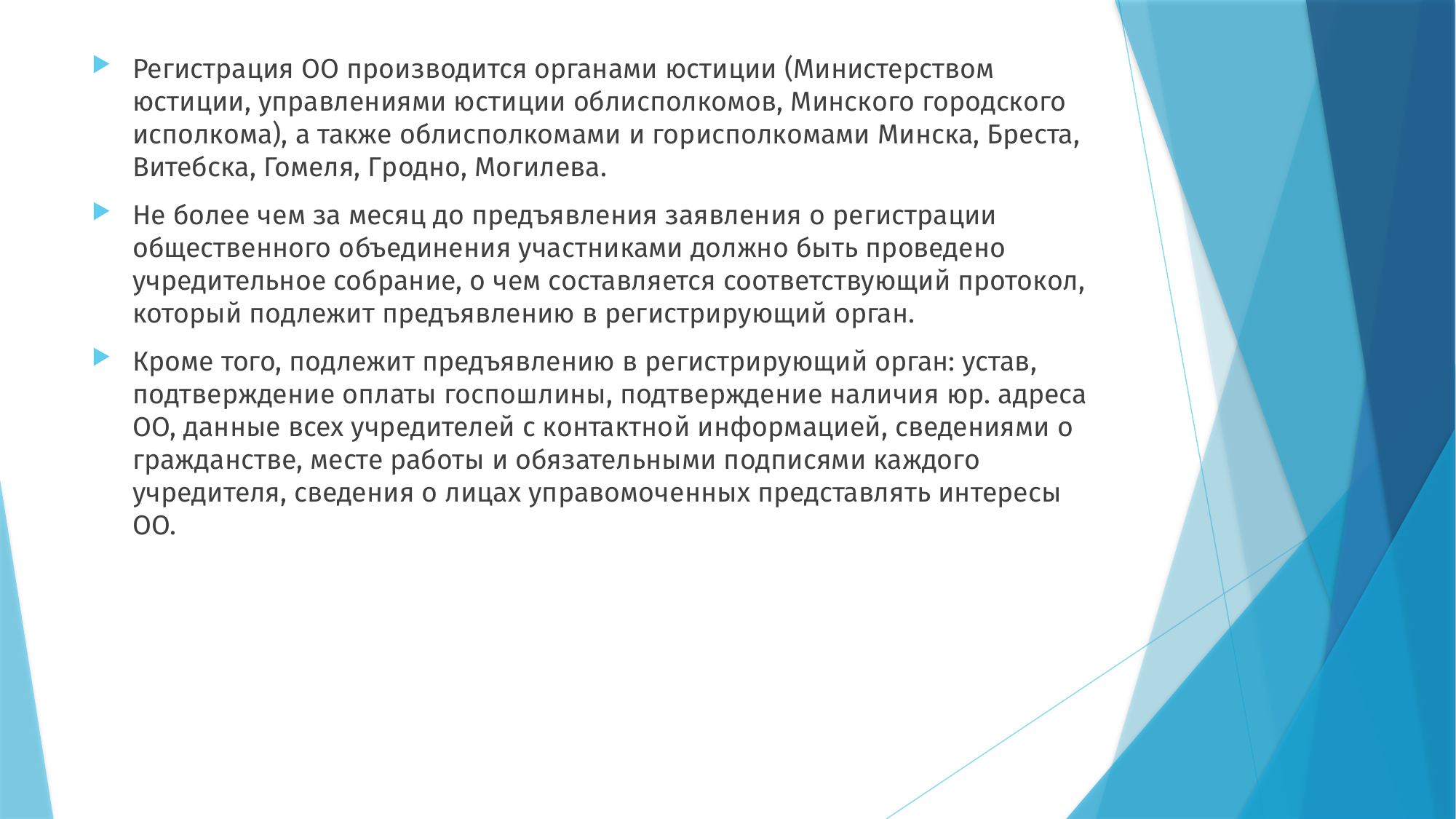

Регистрация ОО производится органами юстиции (Министерством юстиции, управлениями юстиции облисполкомов, Минского городского исполкома), а также облисполкомами и горисполкомами Минска, Бреста, Витебска, Гомеля, Гродно, Могилева.
Не более чем за месяц до предъявления заявления о регистрации общественного объединения участниками должно быть проведено учредительное собрание, о чем составляется соответствующий протокол, который подлежит предъявлению в регистрирующий орган.
Кроме того, подлежит предъявлению в регистрирующий орган: устав, подтверждение оплаты госпошлины, подтверждение наличия юр. адреса ОО, данные всех учредителей с контактной информацией, сведениями о гражданстве, месте работы и обязательными подписями каждого учредителя, сведения о лицах управомоченных представлять интересы ОО.